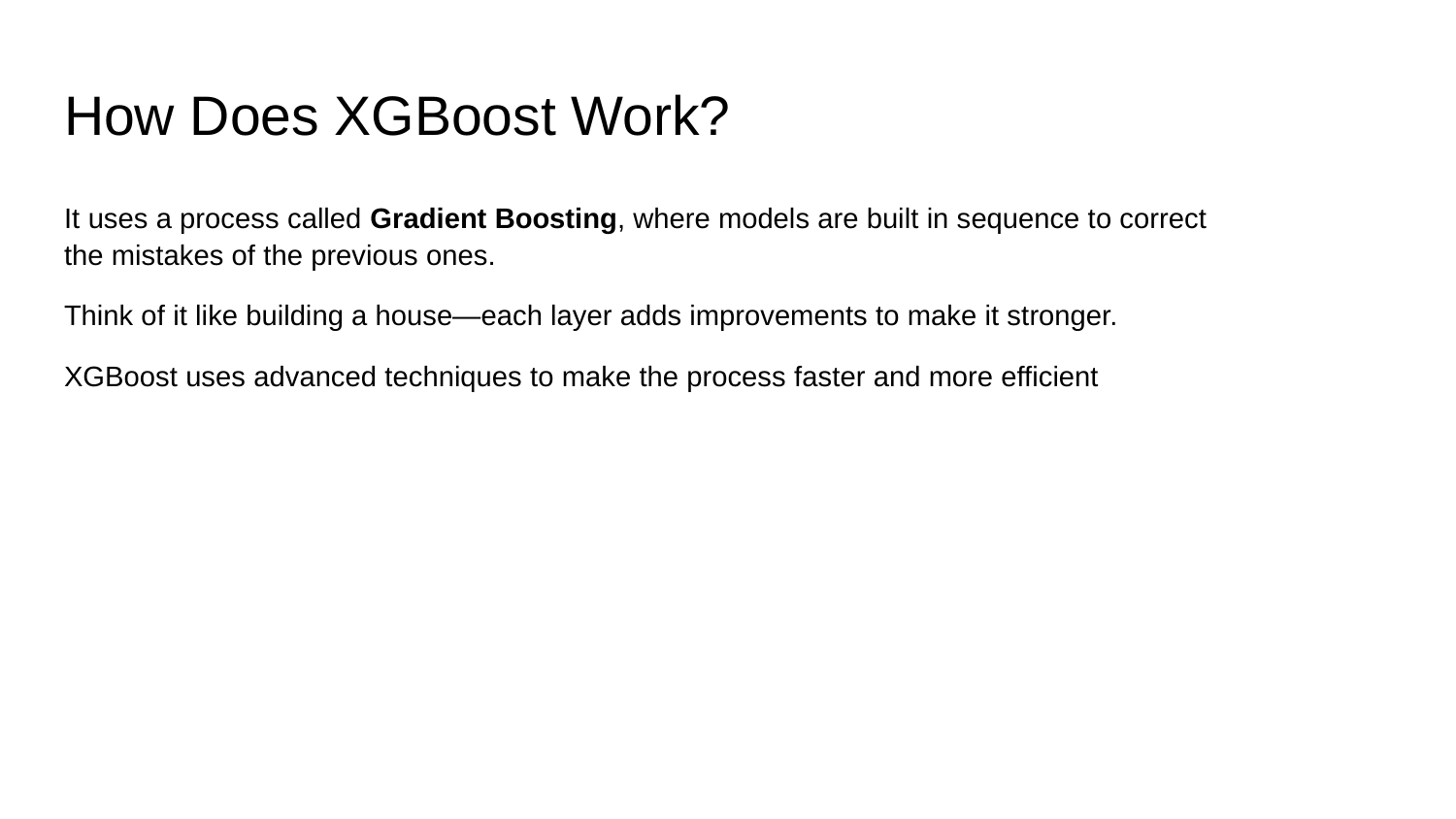

# How Does XGBoost Work?
It uses a process called Gradient Boosting, where models are built in sequence to correct the mistakes of the previous ones.
Think of it like building a house—each layer adds improvements to make it stronger.
XGBoost uses advanced techniques to make the process faster and more efficient